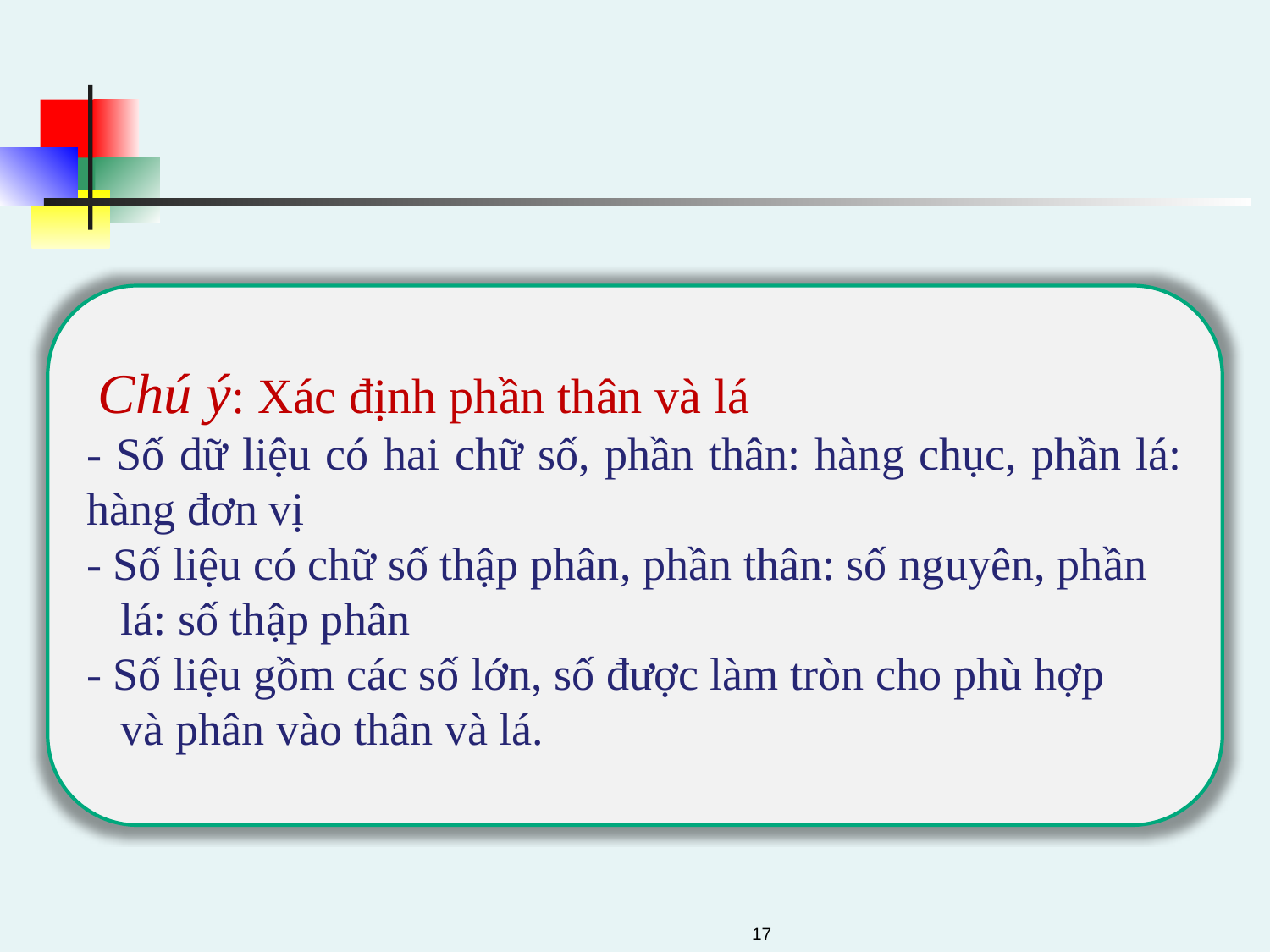

#
 Chú ý: Xác định phần thân và lá
- Số dữ liệu có hai chữ số, phần thân: hàng chục, phần lá: hàng đơn vị
- Số liệu có chữ số thập phân, phần thân: số nguyên, phần
   lá: số thập phân
- Số liệu gồm các số lớn, số được làm tròn cho phù hợp
   và phân vào thân và lá.
17